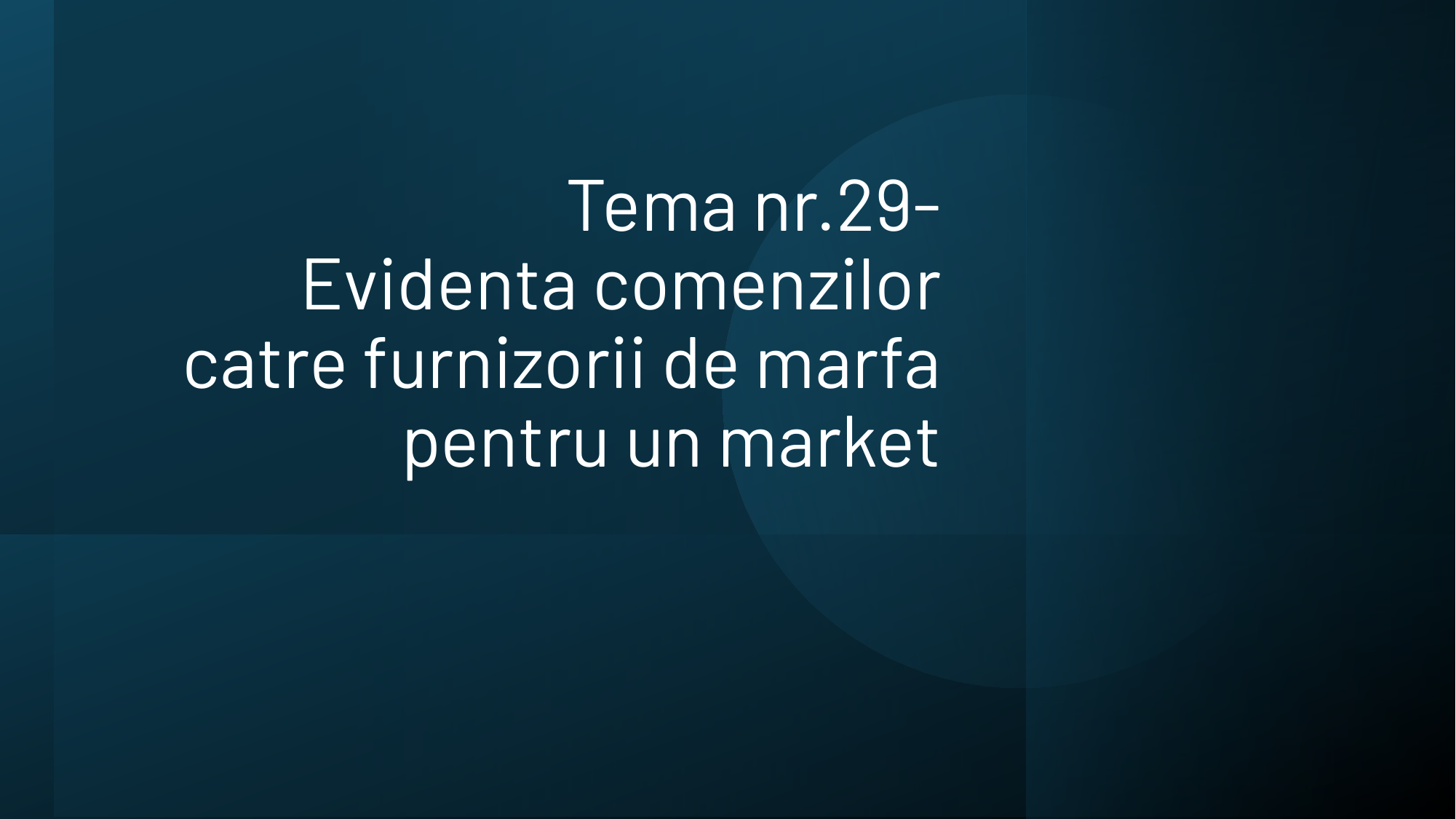

# Tema nr.29- Evidenta comenzilor catre furnizorii de marfa pentru un market